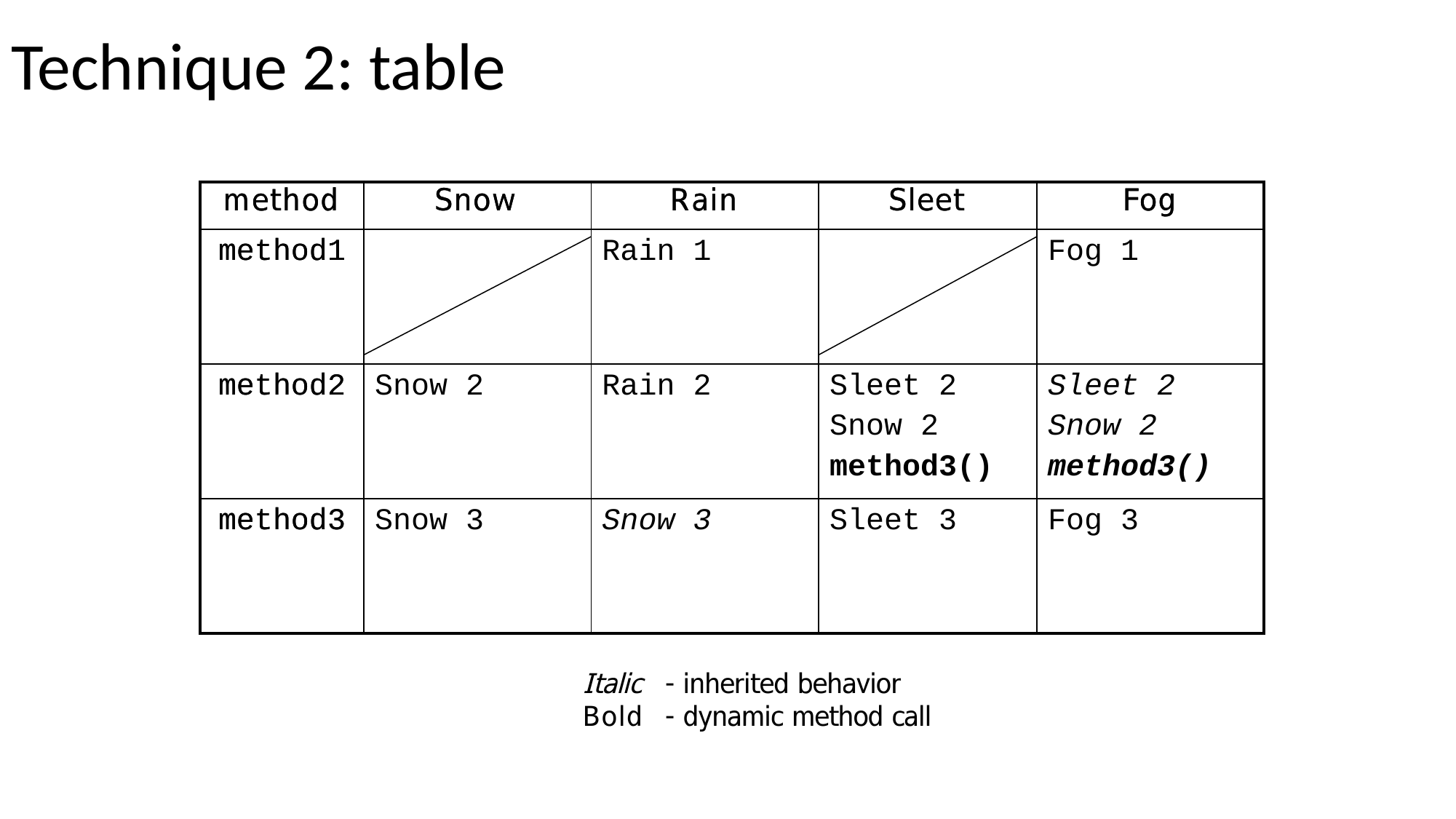

Technique 2: table
| method | Snow | Rain | Sleet | Fog |
| --- | --- | --- | --- | --- |
| method1 |  |  |  |  |
| method2 |  |  |  |  |
| method3 |  |  |  |  |
| method | Snow | Rain | Sleet | Fog |
| --- | --- | --- | --- | --- |
| method1 |  | Rain 1 |  | Fog 1 |
| method2 | Snow 2 | Rain 2 | Sleet 2 Snow 2 method3() | Sleet 2 Snow 2 method3() |
| method3 | Snow 3 | Snow 3 | Sleet 3 | Fog 3 |
Italic	- inherited behavior
Bold	- dynamic method call